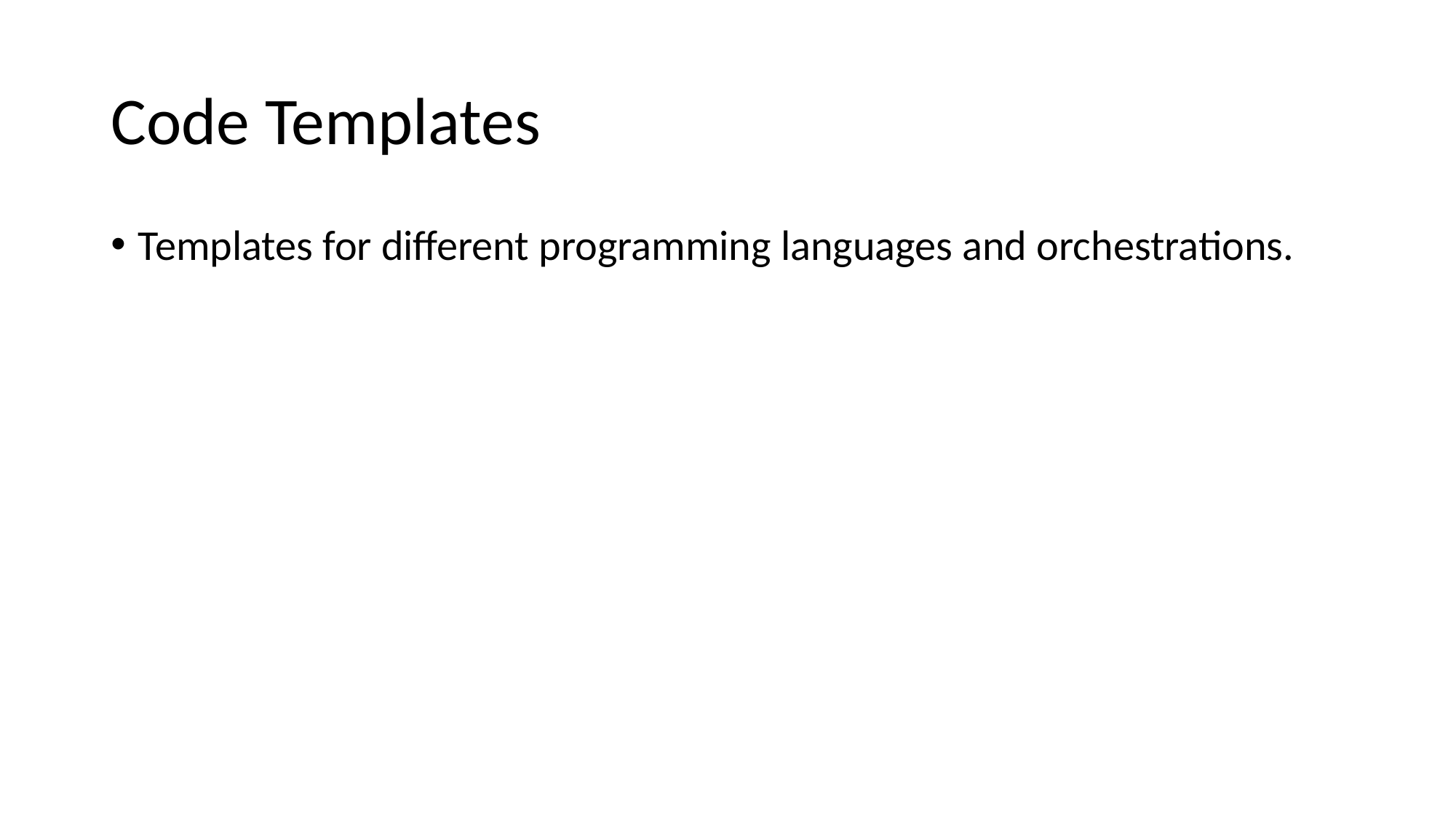

# Code Templates
Templates for different programming languages and orchestrations.